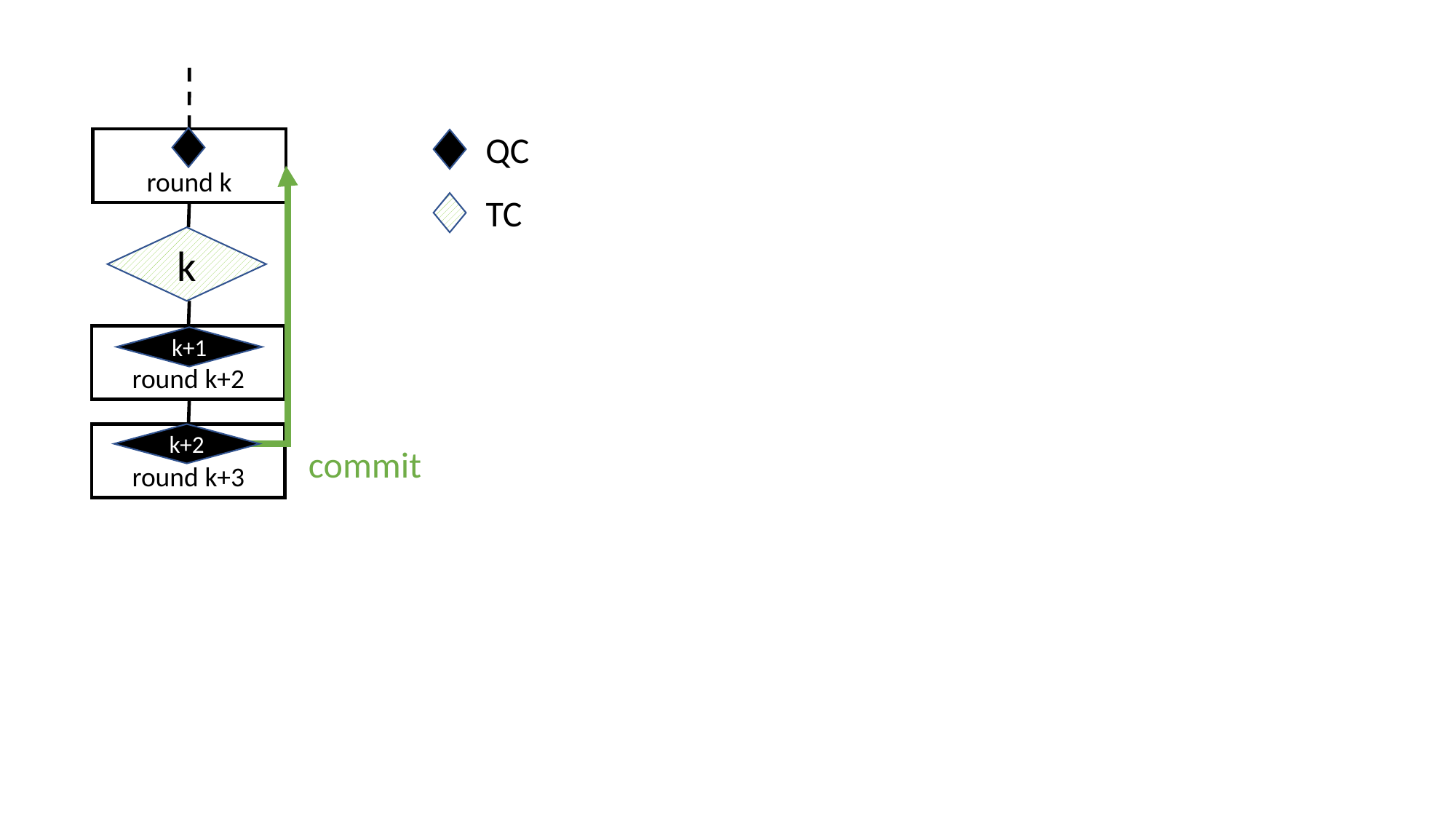

QC

round k

     TC

k
round k+2
k+1
round k+3
k+2
commit